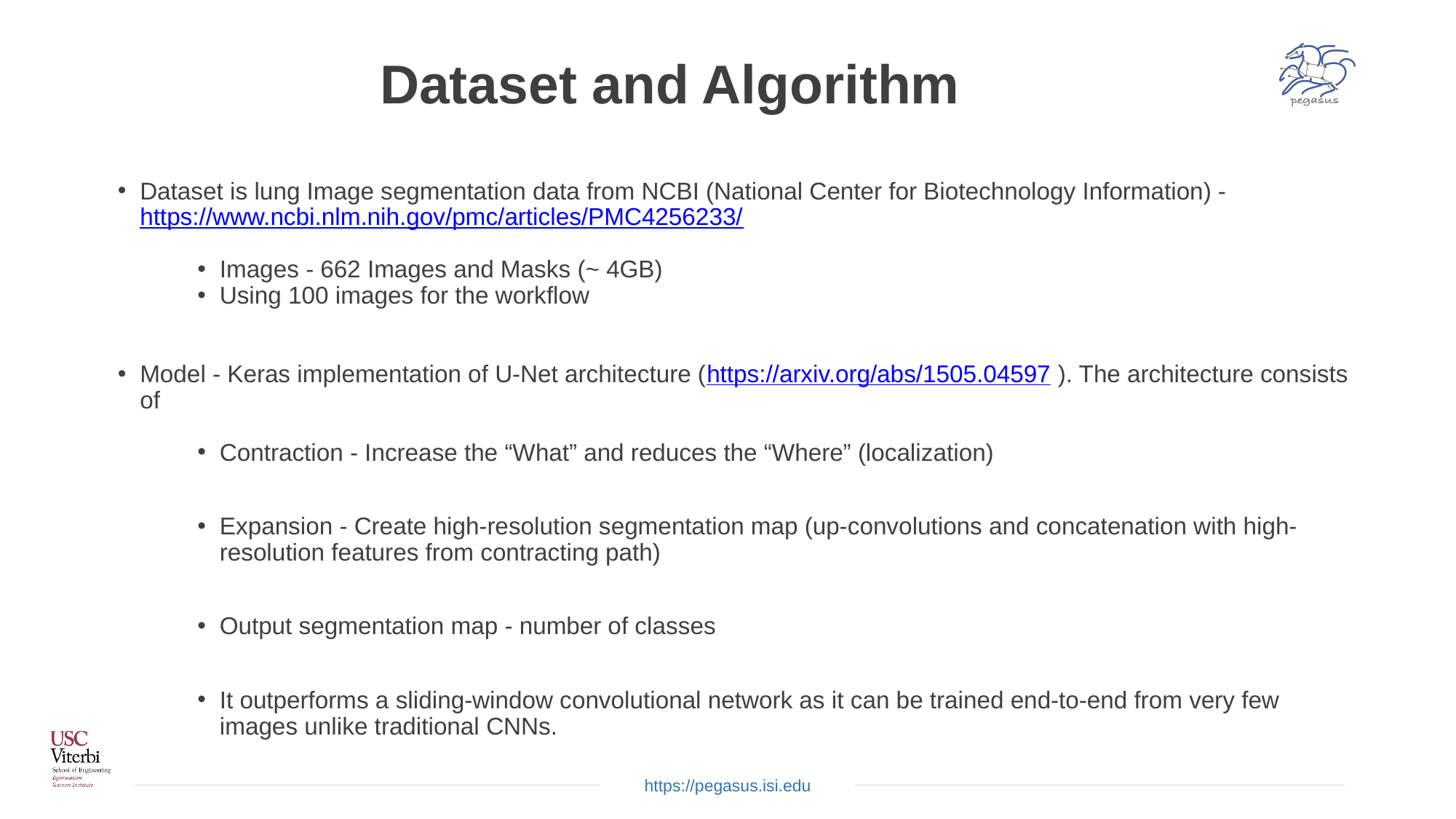

# Dataset and Algorithm
Dataset is lung Image segmentation data from NCBI (National Center for Biotechnology Information) - https://www.ncbi.nlm.nih.gov/pmc/articles/PMC4256233/

Images - 662 Images and Masks (~ 4GB)
Using 100 images for the workflow

Model - Keras implementation of U-Net architecture (https://arxiv.org/abs/1505.04597 ). The architecture consists of

Contraction - Increase the “What” and reduces the “Where” (localization)

Expansion - Create high-resolution segmentation map (up-convolutions and concatenation with high-resolution features from contracting path)

Output segmentation map - number of classes

It outperforms a sliding-window convolutional network as it can be trained end-to-end from very few images unlike traditional CNNs.

https://pegasus.isi.edu
2